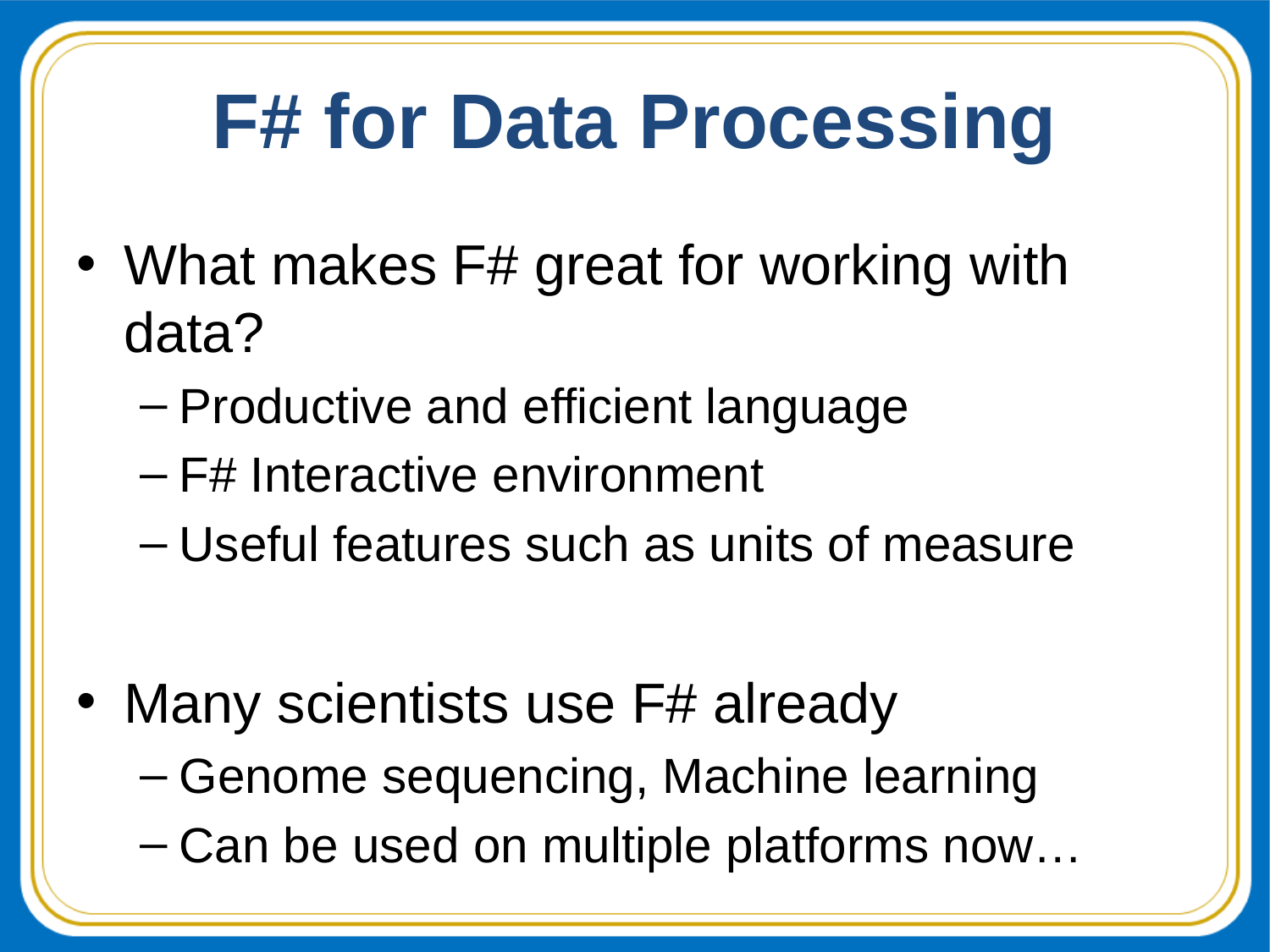

# F# for Data Processing
What makes F# great for working with data?
Productive and efficient language
F# Interactive environment
Useful features such as units of measure

Many scientists use F# already
Genome sequencing, Machine learning
Can be used on multiple platforms now…